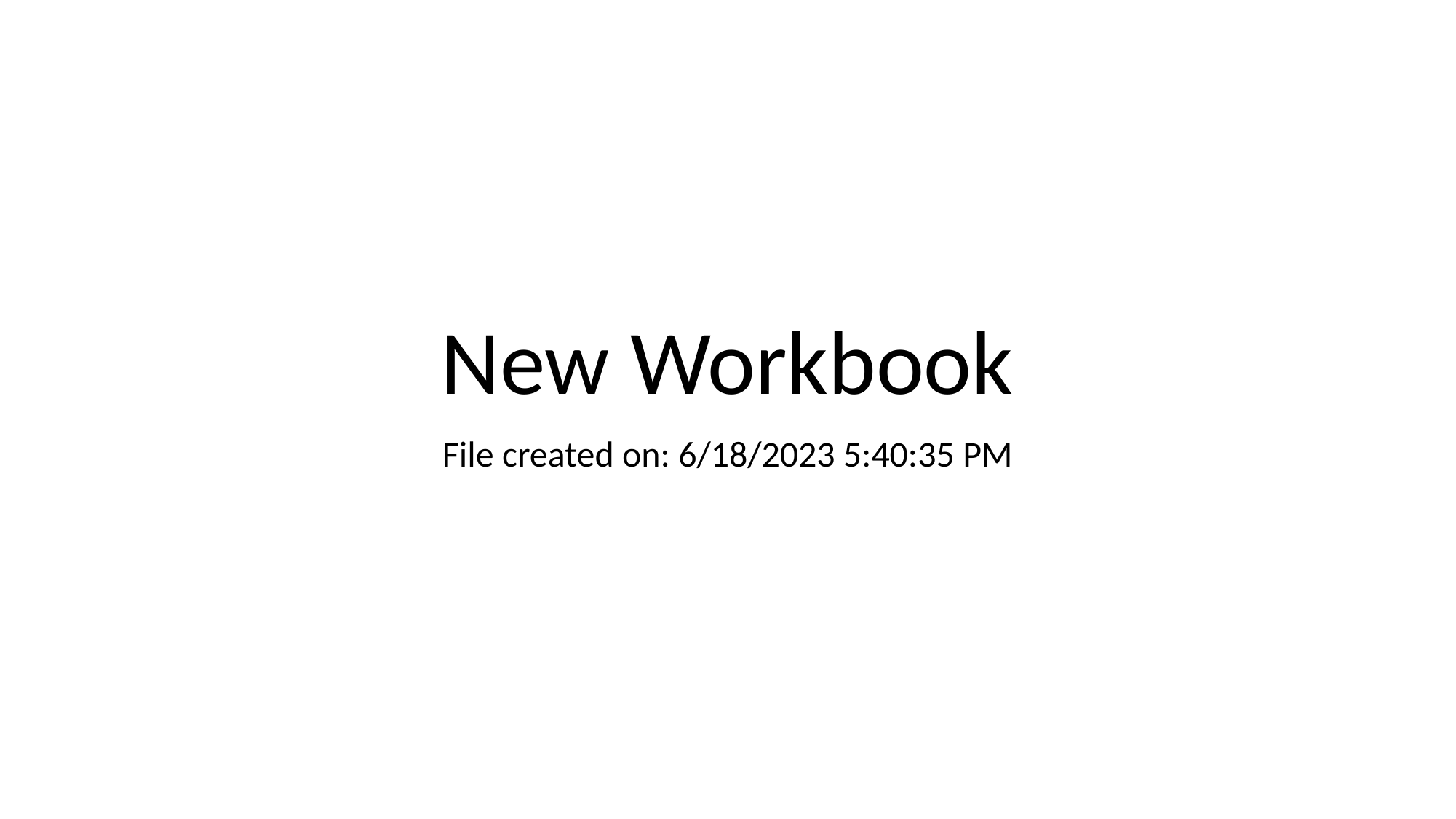

# New Workbook
File created on: 6/18/2023 5:40:35 PM